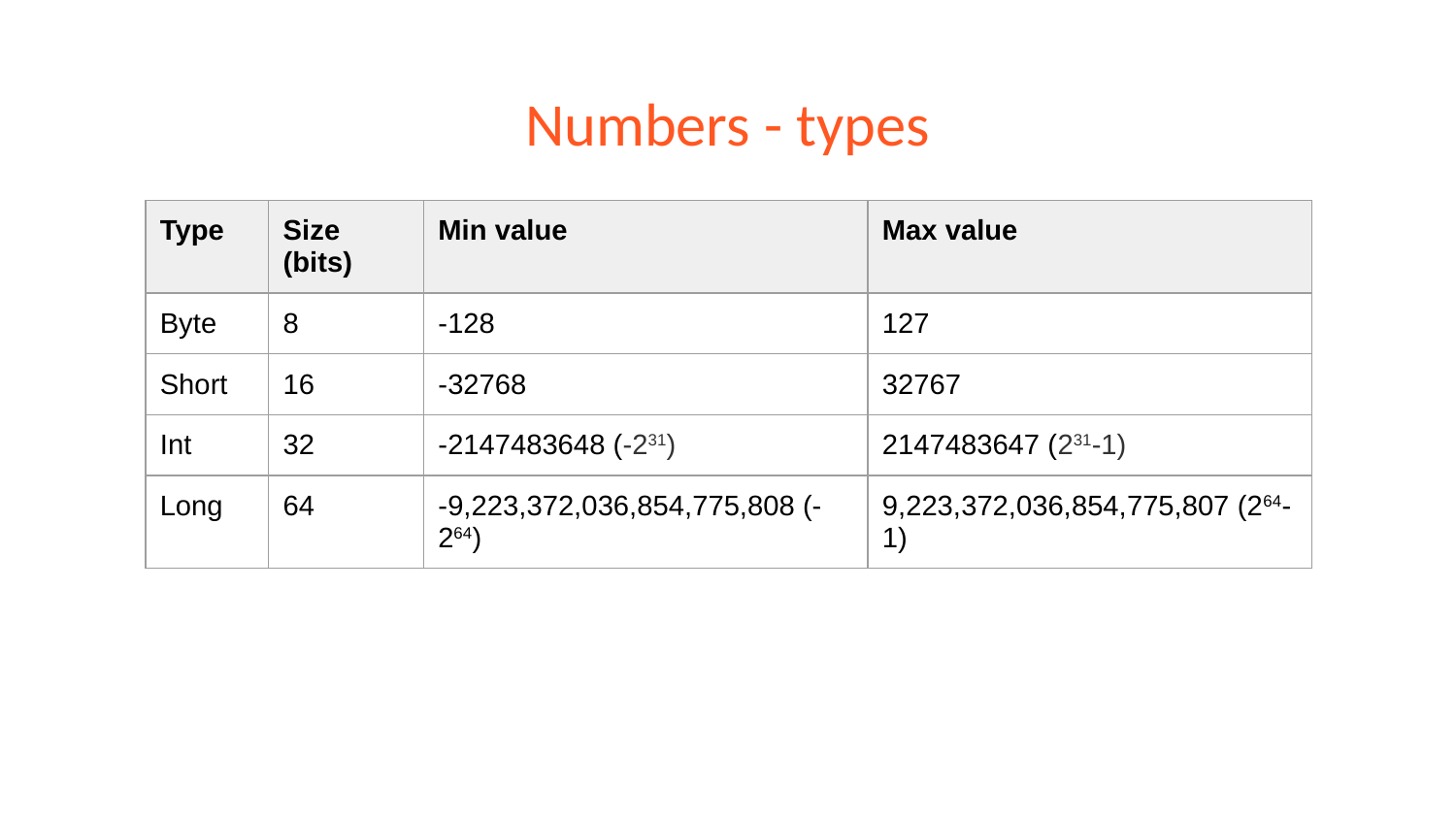

# Numbers - types
| Type | Size (bits) | Min value | Max value |
| --- | --- | --- | --- |
| Byte | 8 | -128 | 127 |
| Short | 16 | -32768 | 32767 |
| Int | 32 | -2147483648 (-231) | 2147483647 (231-1) |
| Long | 64 | -9,223,372,036,854,775,808 (-264) | 9,223,372,036,854,775,807 (264-1) |